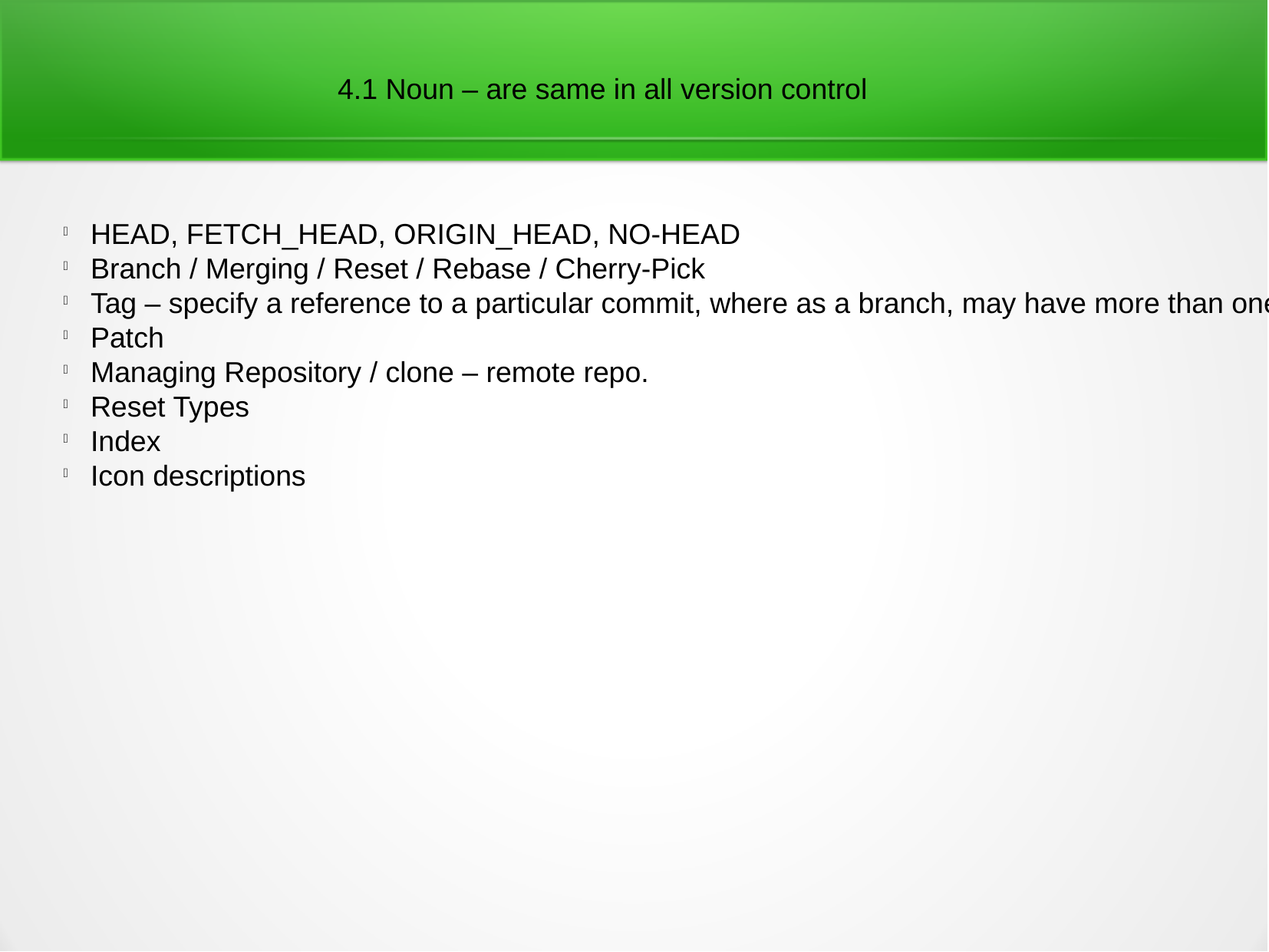

4.1 Noun – are same in all version control

HEAD, FETCH_HEAD, ORIGIN_HEAD, NO-HEAD
Branch / Merging / Reset / Rebase / Cherry-Pick
Tag – specify a reference to a particular commit, where as a branch, may have more than one commit and latest commit pointed by HEAD.
Patch
Managing Repository / clone – remote repo.
Reset Types
Index
Icon descriptions